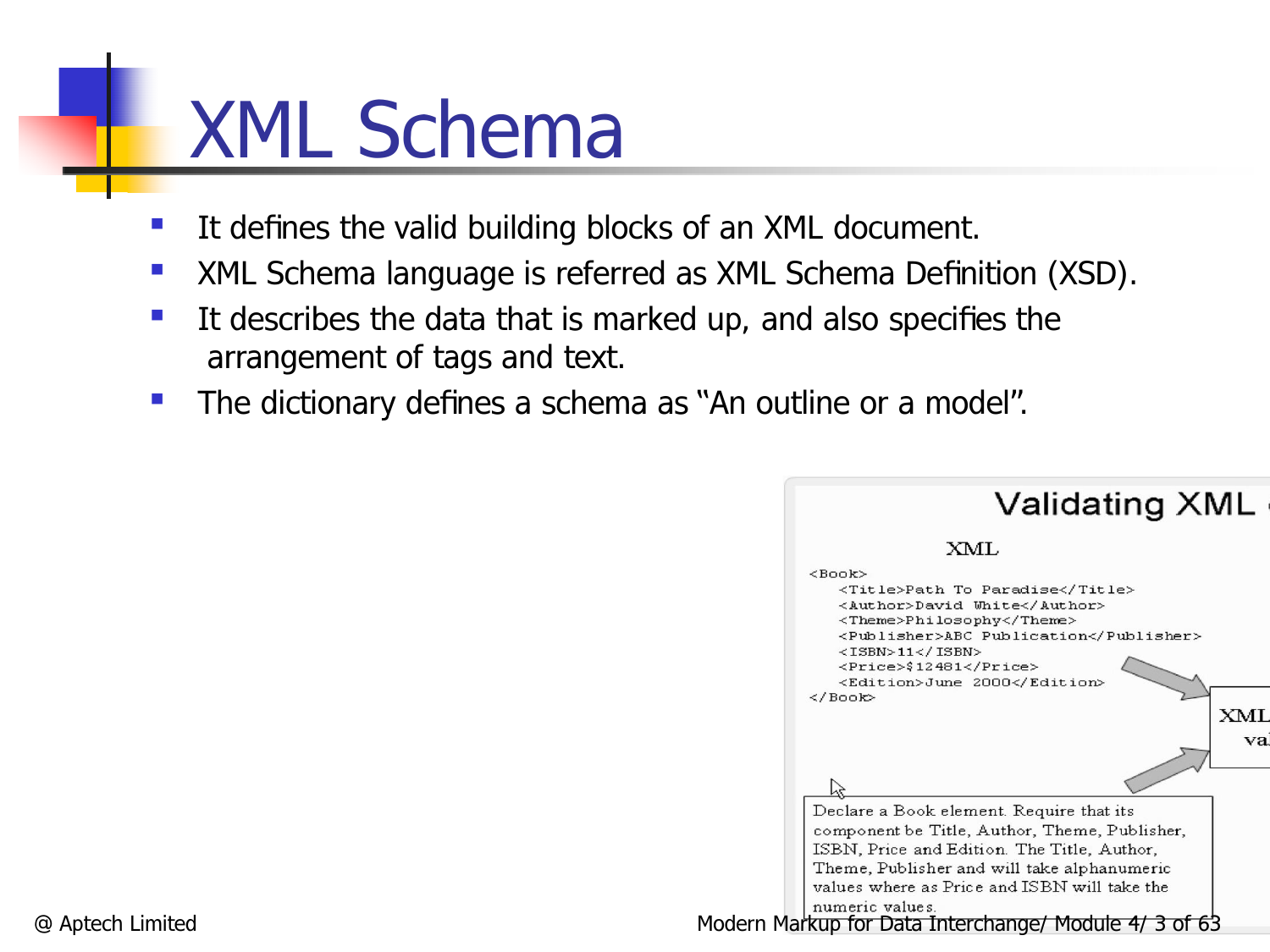

# XML Schema

It defines the valid building blocks of an XML document.
XML Schema language is referred as XML Schema Definition (XSD).
It describes the data that is marked up, and also specifies the  arrangement of tags and text.
The dictionary defines a schema as “An outline or a model”.

@ Aptech Limited
Modern Markup for Data Interchange/ Module 4/ 3 of 63